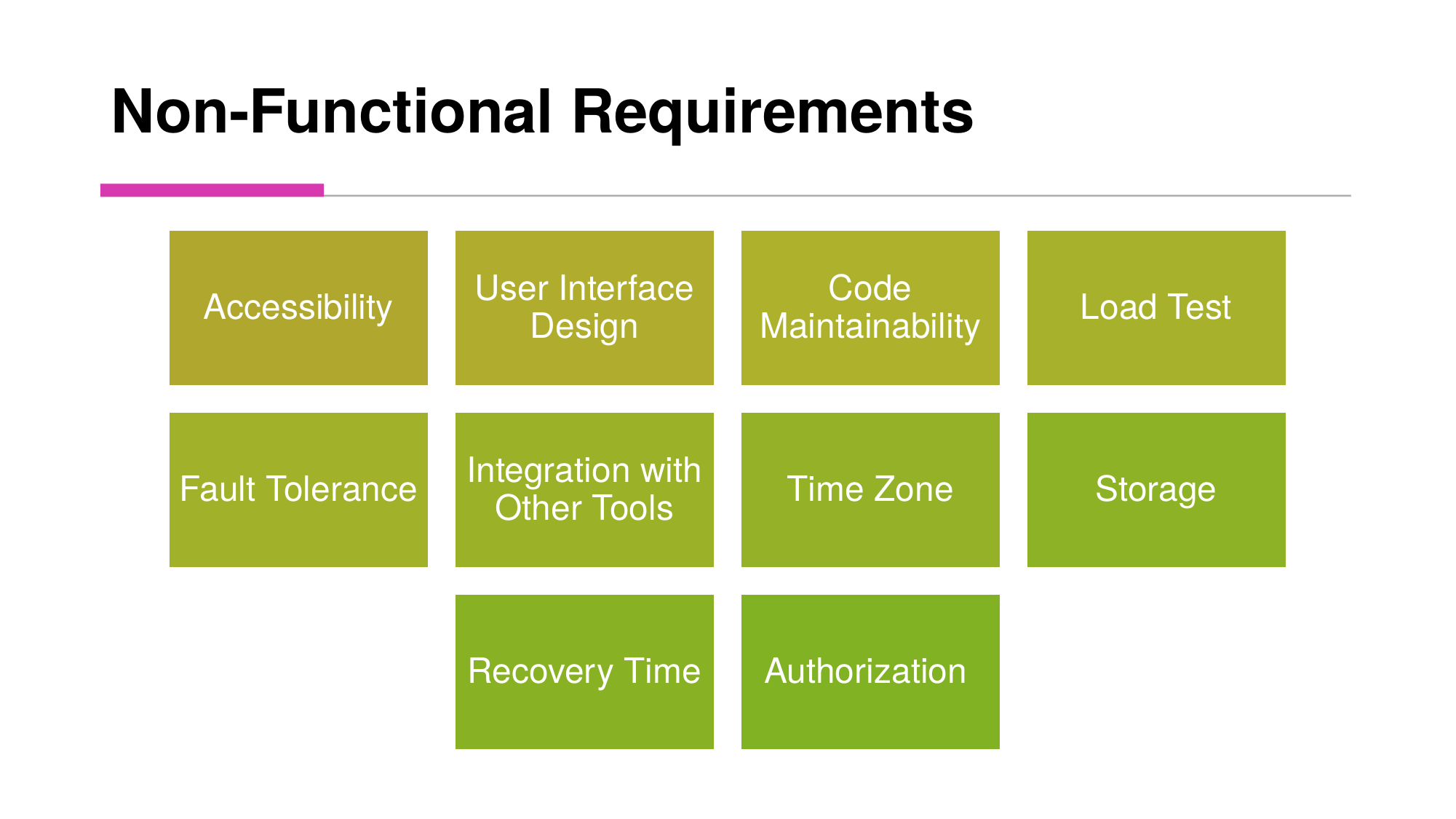

# Non-Functional Requirements

Accessibility
User Interface Design
Code Maintainability
Load Test
Fault Tolerance
Integration with Other Tools
Time Zone
Storage
Recovery Time
Authorization